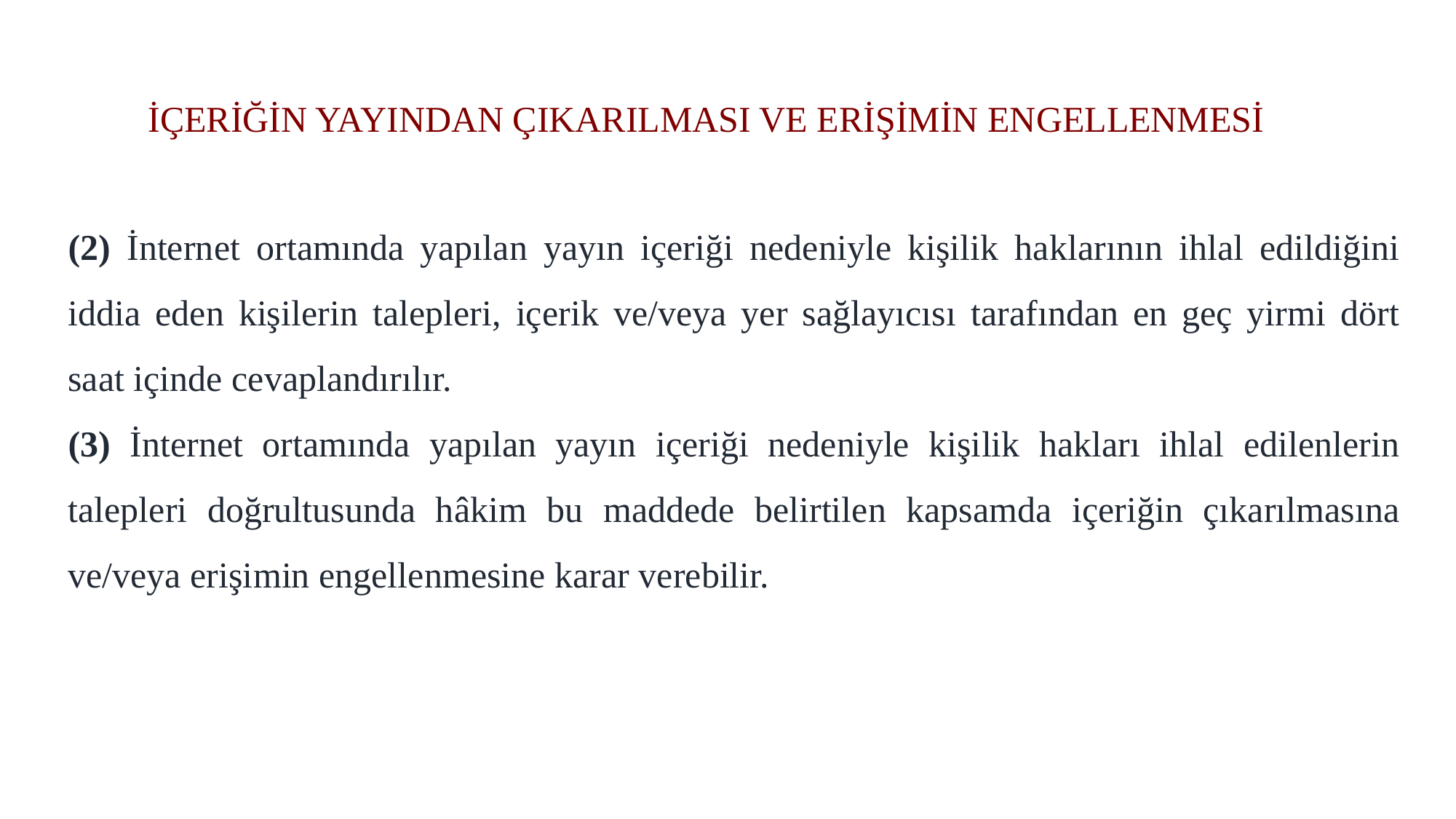

# İÇERİĞİN YAYINDAN ÇIKARILMASI VE ERİŞİMİN ENGELLENMESİ
(2) İnternet ortamında yapılan yayın içeriği nedeniyle kişilik haklarının ihlal edildiğini iddia eden kişilerin talepleri, içerik ve/veya yer sağlayıcısı tarafından en geç yirmi dört saat içinde cevaplandırılır.
(3) İnternet ortamında yapılan yayın içeriği nedeniyle kişilik hakları ihlal edilenlerin talepleri doğrultusunda hâkim bu maddede belirtilen kapsamda içeriğin çıkarılmasına ve/veya erişimin engellenmesine karar verebilir.